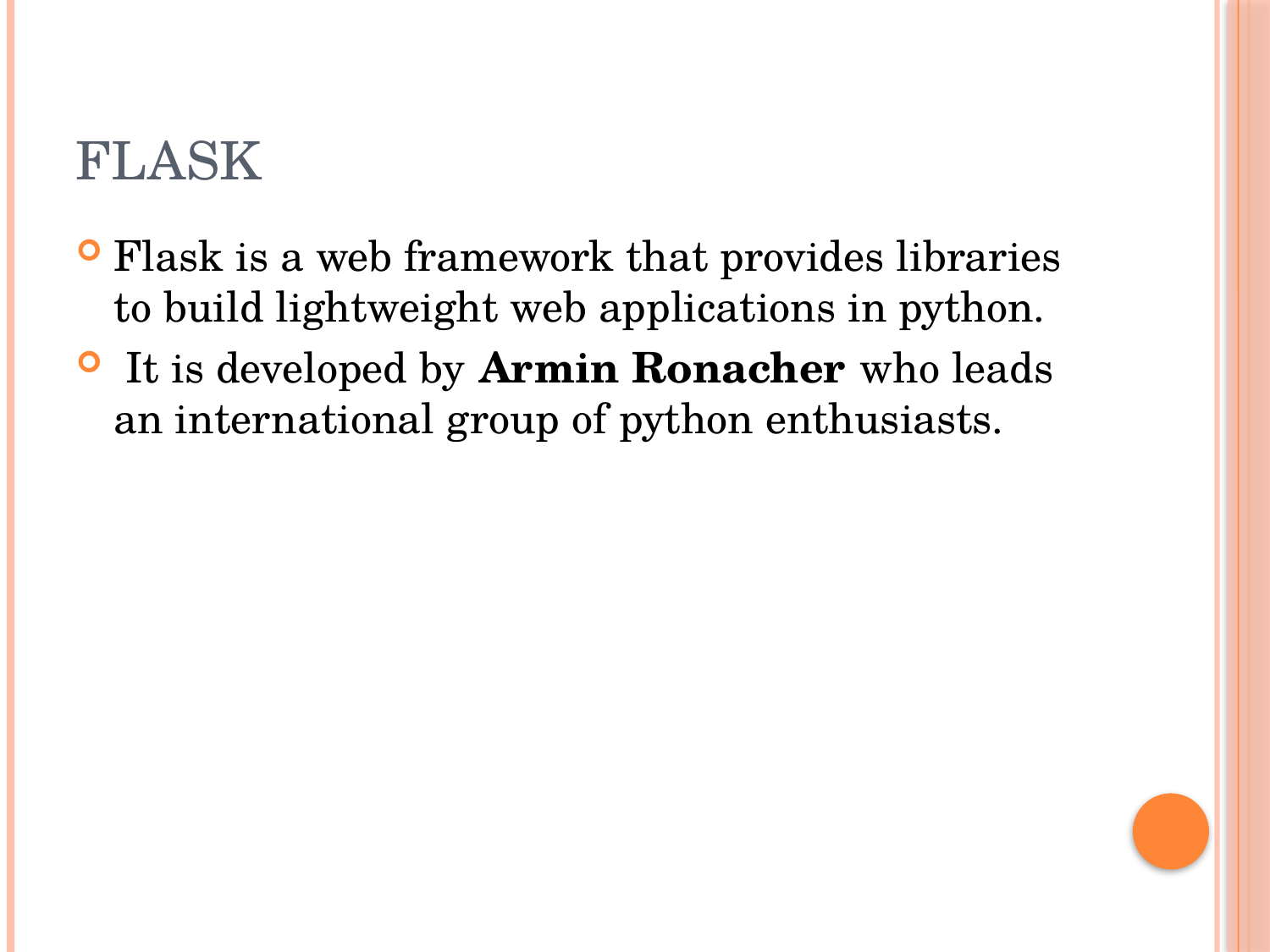

# Flask
Flask is a web framework that provides libraries to build lightweight web applications in python.
 It is developed by Armin Ronacher who leads an international group of python enthusiasts.